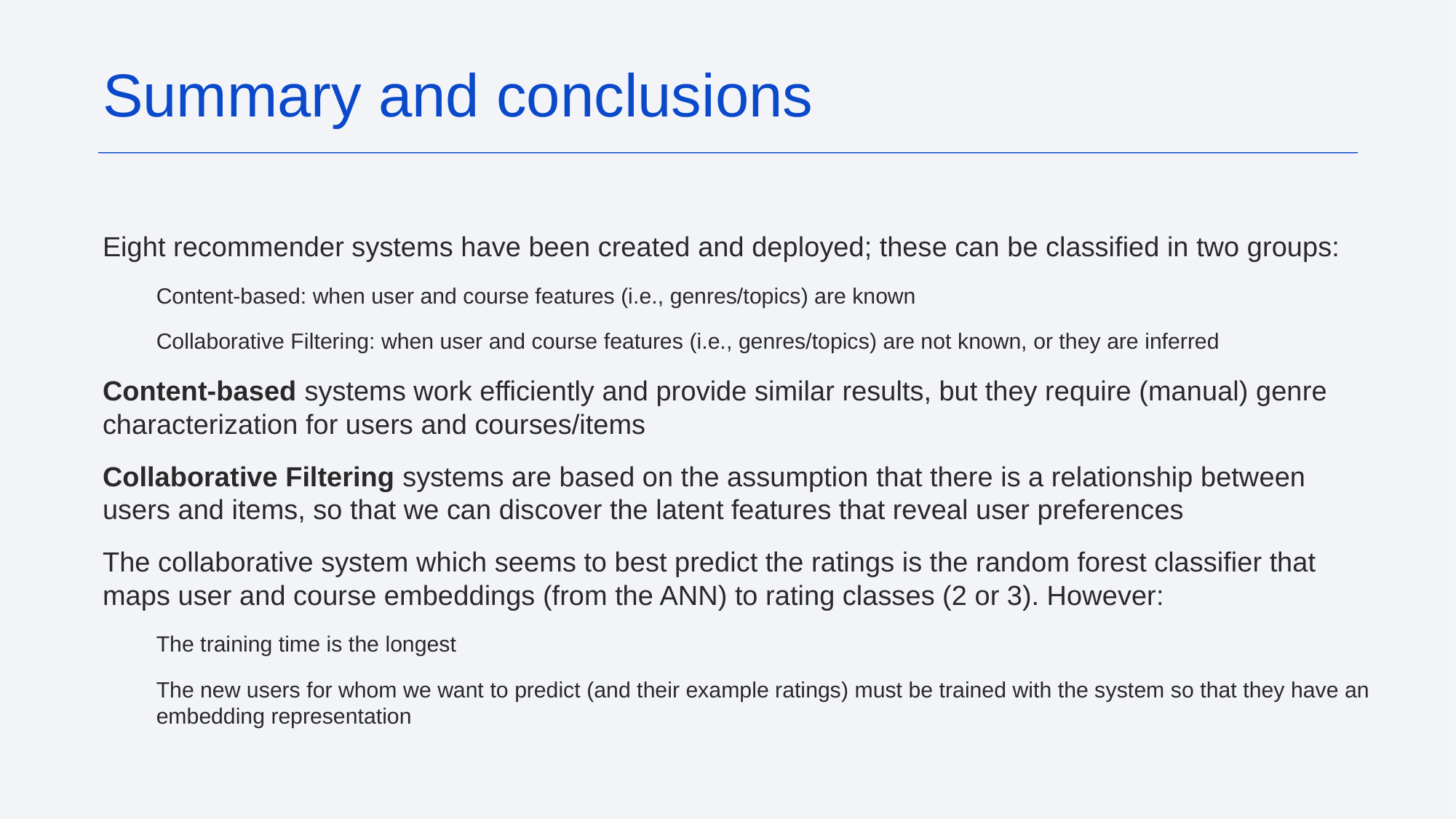

Summary and conclusions
Eight recommender systems have been created and deployed; these can be classified in two groups:
Content-based: when user and course features (i.e., genres/topics) are known
Collaborative Filtering: when user and course features (i.e., genres/topics) are not known, or they are inferred
Content-based systems work efficiently and provide similar results, but they require (manual) genre characterization for users and courses/items
Collaborative Filtering systems are based on the assumption that there is a relationship between users and items, so that we can discover the latent features that reveal user preferences
The collaborative system which seems to best predict the ratings is the random forest classifier that maps user and course embeddings (from the ANN) to rating classes (2 or 3). However:
The training time is the longest
The new users for whom we want to predict (and their example ratings) must be trained with the system so that they have an embedding representation